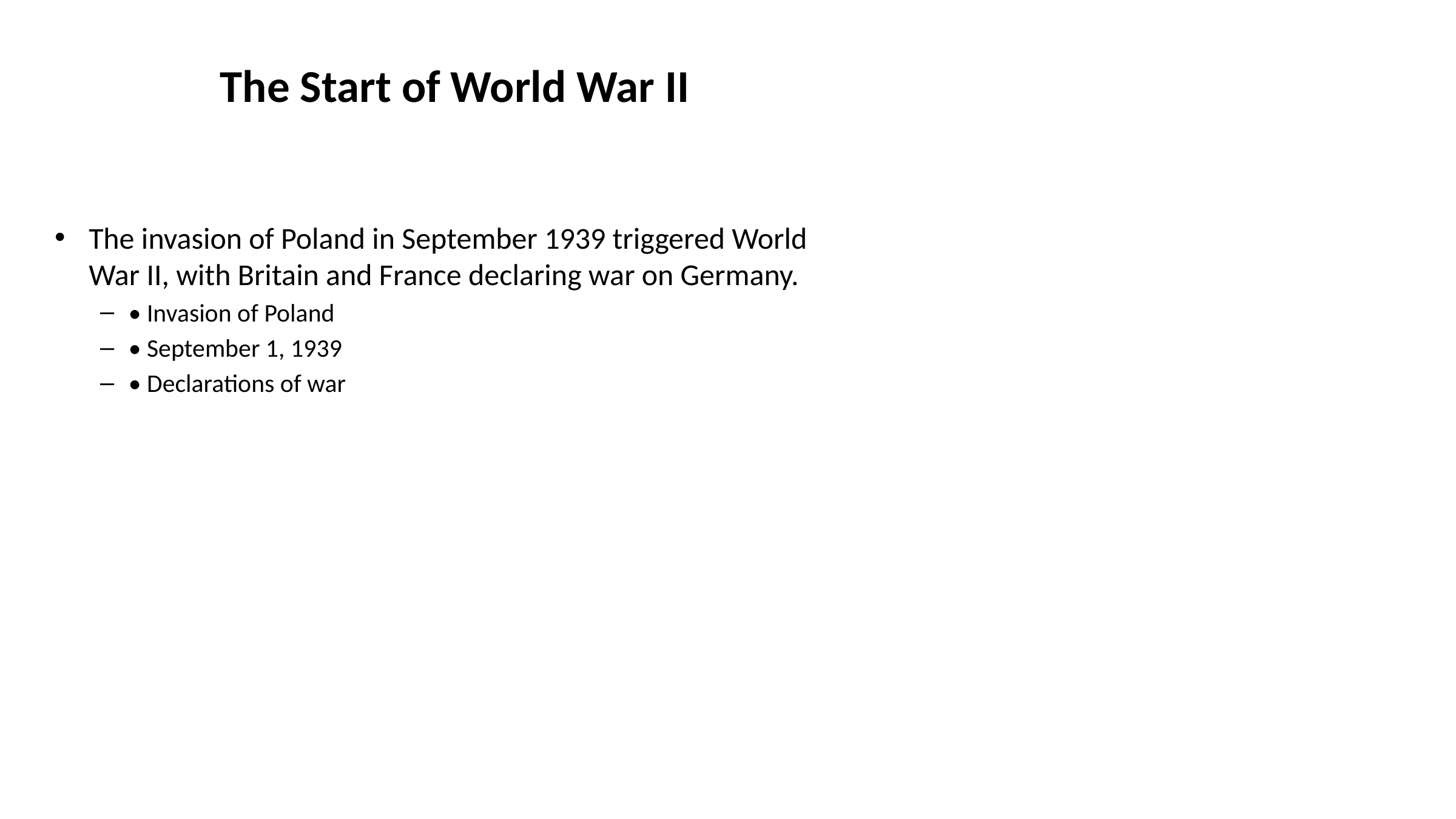

# The Start of World War II

The invasion of Poland in September 1939 triggered World War II, with Britain and France declaring war on Germany.
• Invasion of Poland
• September 1, 1939
• Declarations of war